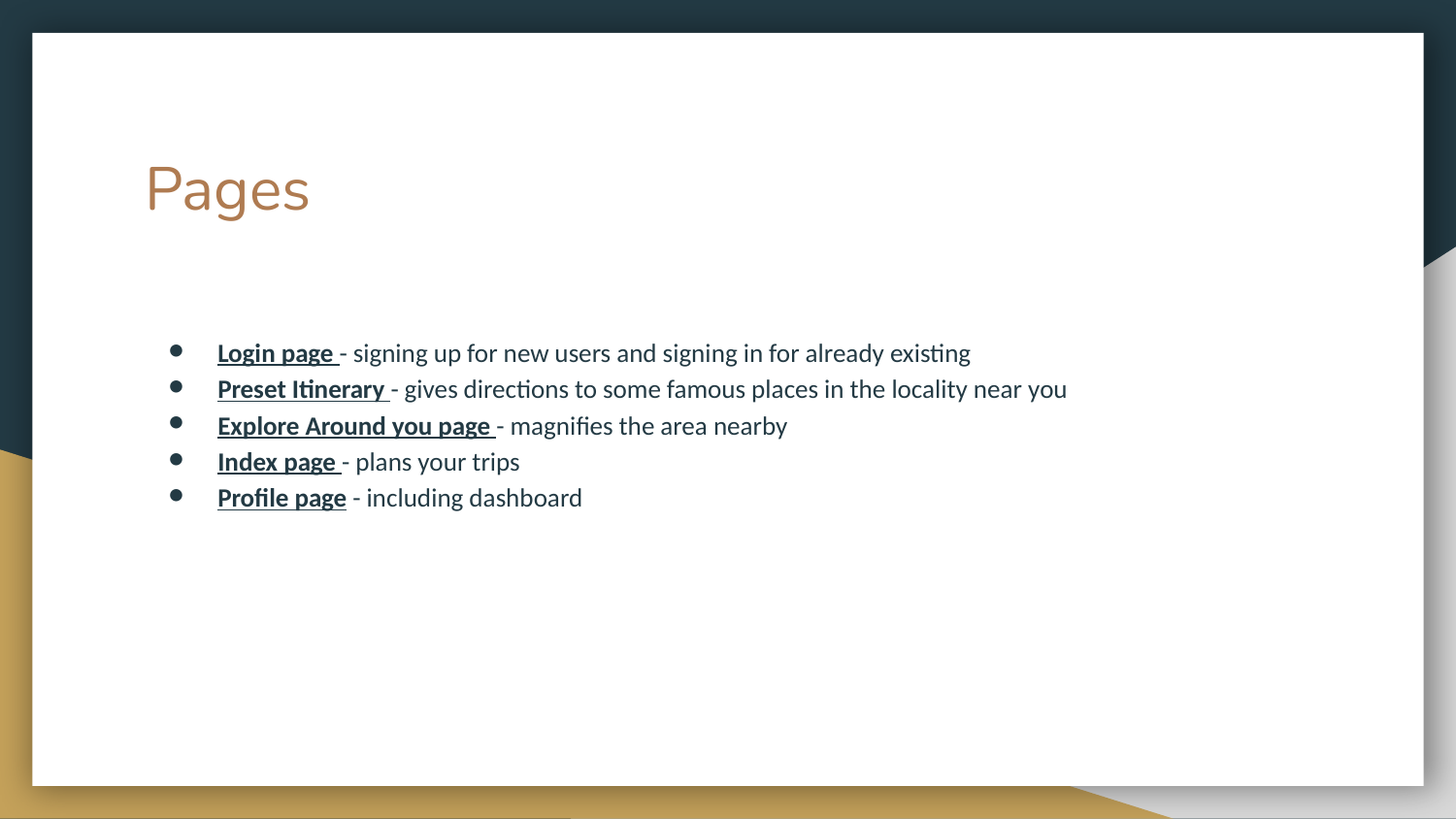

# Pages
Login page - signing up for new users and signing in for already existing
Preset Itinerary - gives directions to some famous places in the locality near you
Explore Around you page - magnifies the area nearby
Index page - plans your trips
Profile page - including dashboard